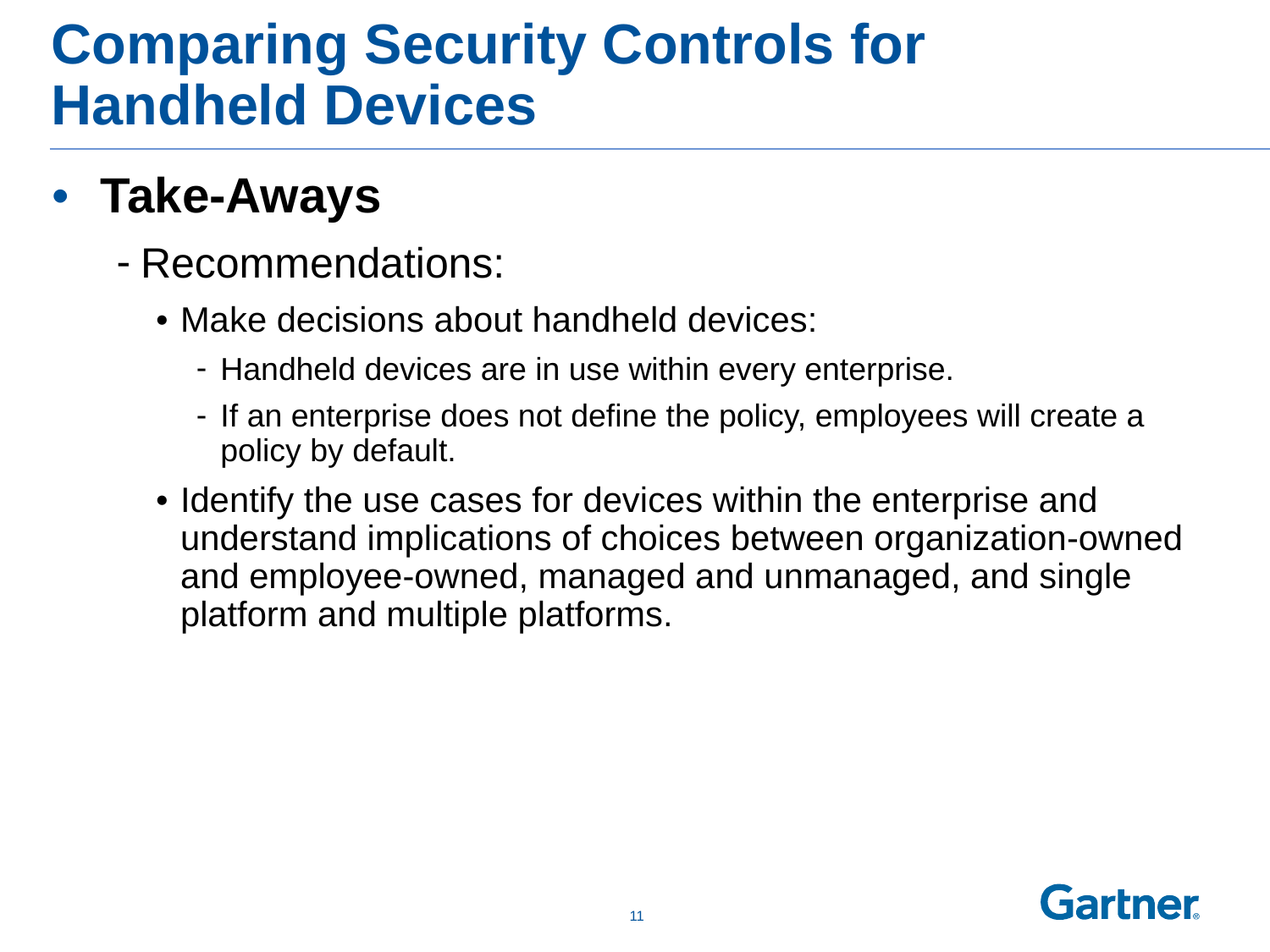

# Comparing Security Controls for Handheld Devices
Take-Aways
Recommendations:
Make decisions about handheld devices:
Handheld devices are in use within every enterprise.
If an enterprise does not define the policy, employees will create a policy by default.
Identify the use cases for devices within the enterprise and understand implications of choices between organization-owned and employee-owned, managed and unmanaged, and single platform and multiple platforms.
 11